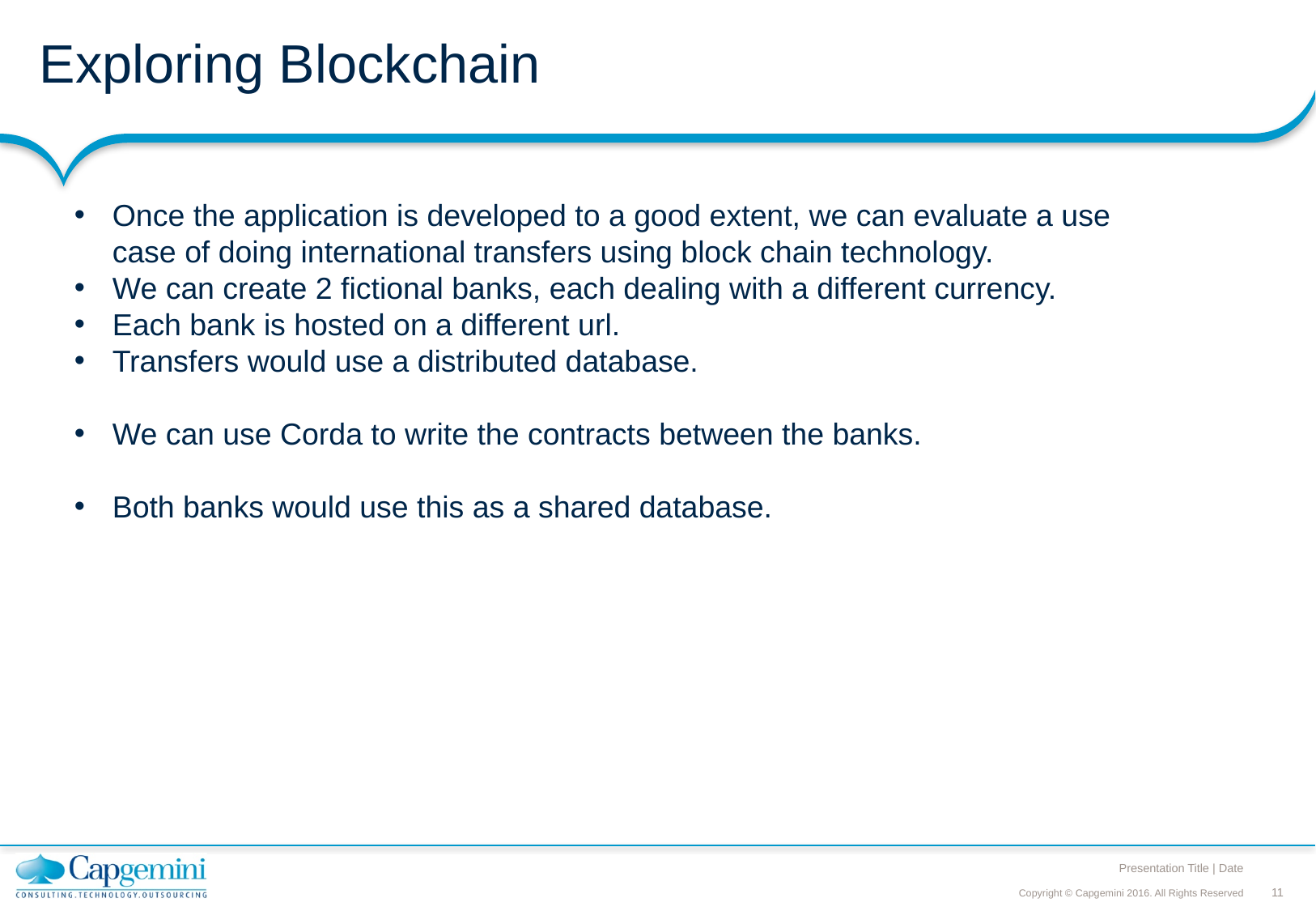

# Exploring Blockchain
Once the application is developed to a good extent, we can evaluate a use case of doing international transfers using block chain technology.
We can create 2 fictional banks, each dealing with a different currency.
Each bank is hosted on a different url.
Transfers would use a distributed database.

We can use Corda to write the contracts between the banks.

Both banks would use this as a shared database.